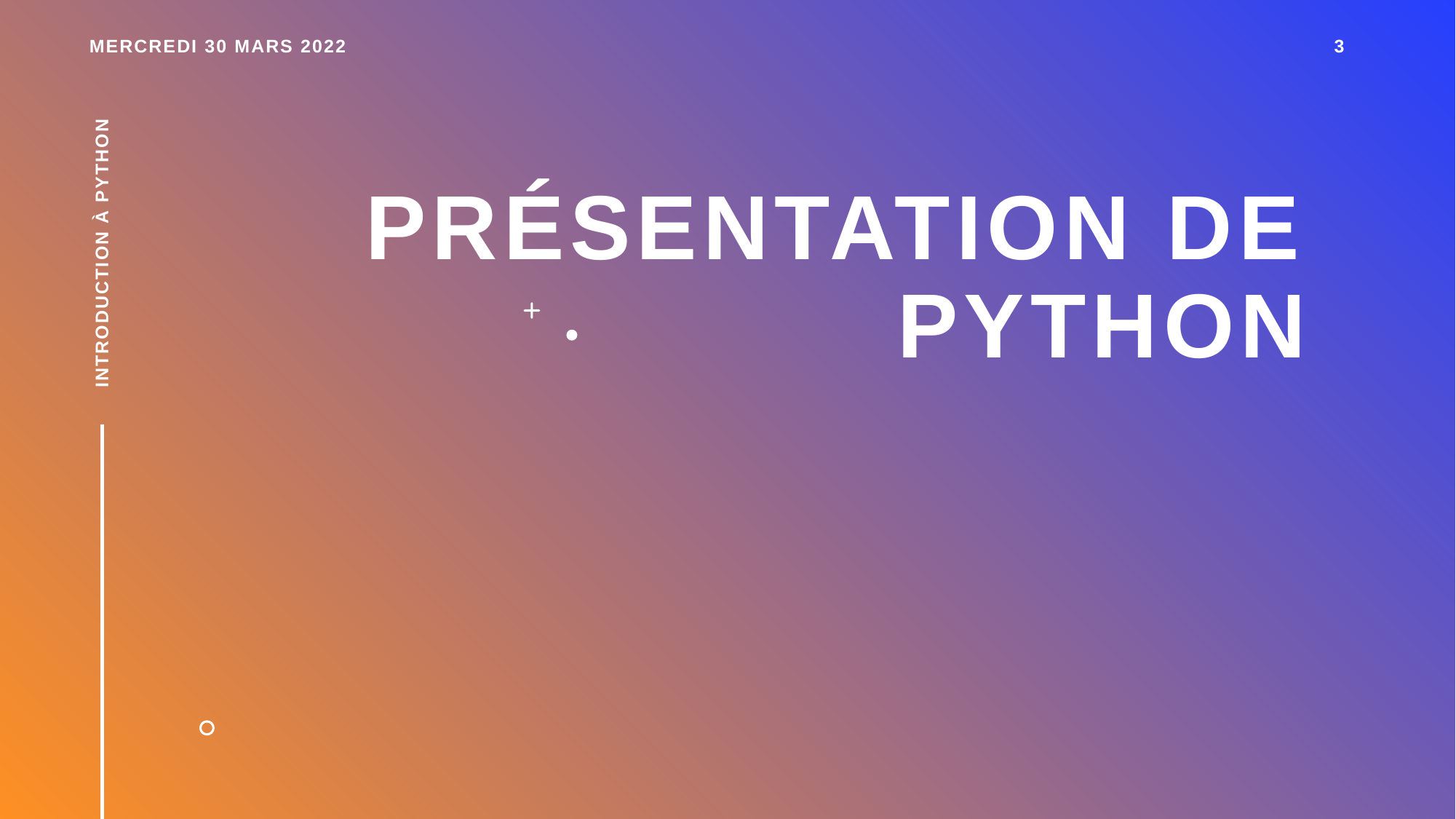

mercredi 30 mars 2022
3
# Présentation de Python
INTRODUCTION à python